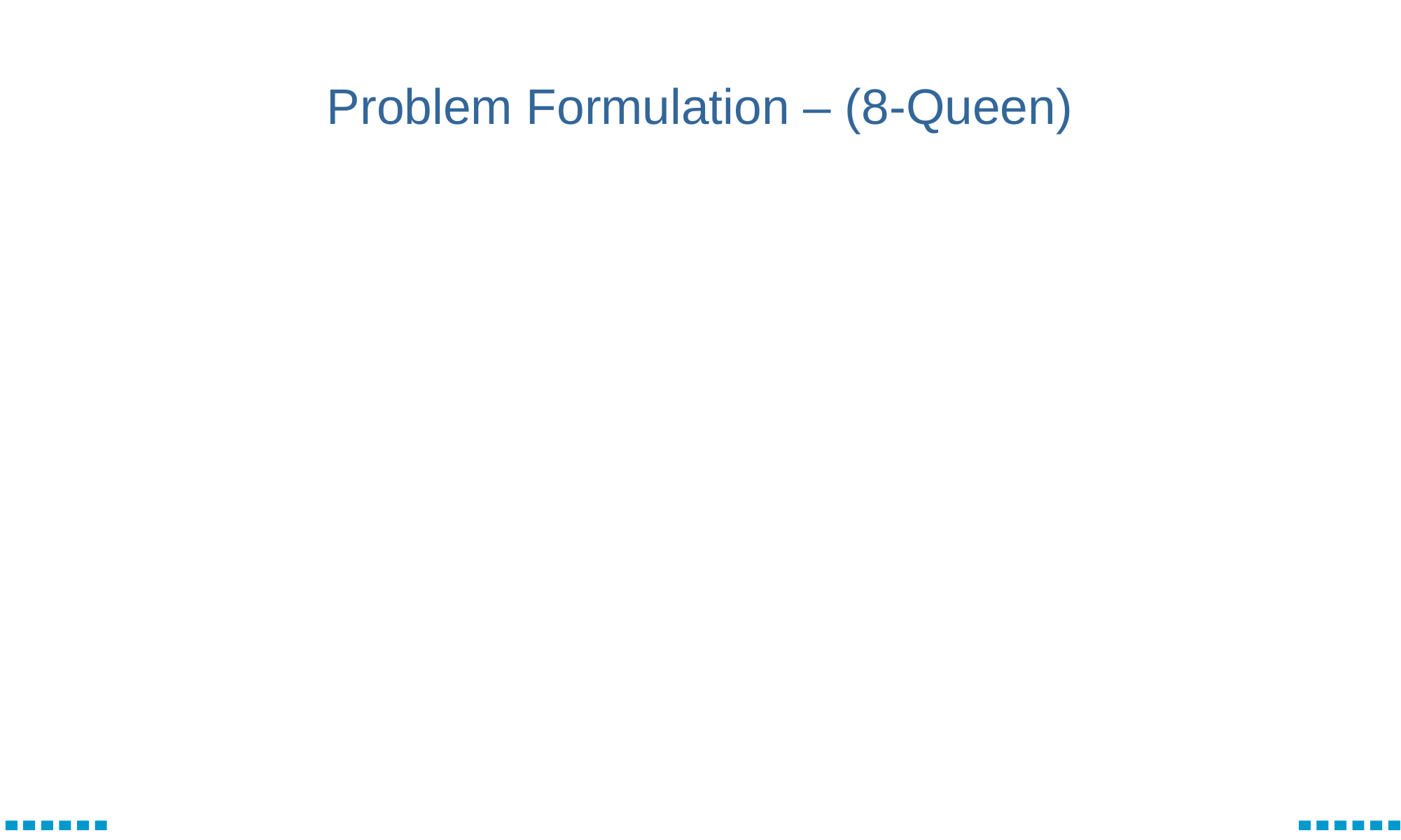

# Problem Formulation – (8-Queen)
Initial state: an empty board
Operator: add a queen into a square on the board
States: any arrangement of 0 to 8 queens on the board
Goal state: an arrangement of 8 queens on board with none attacked queens